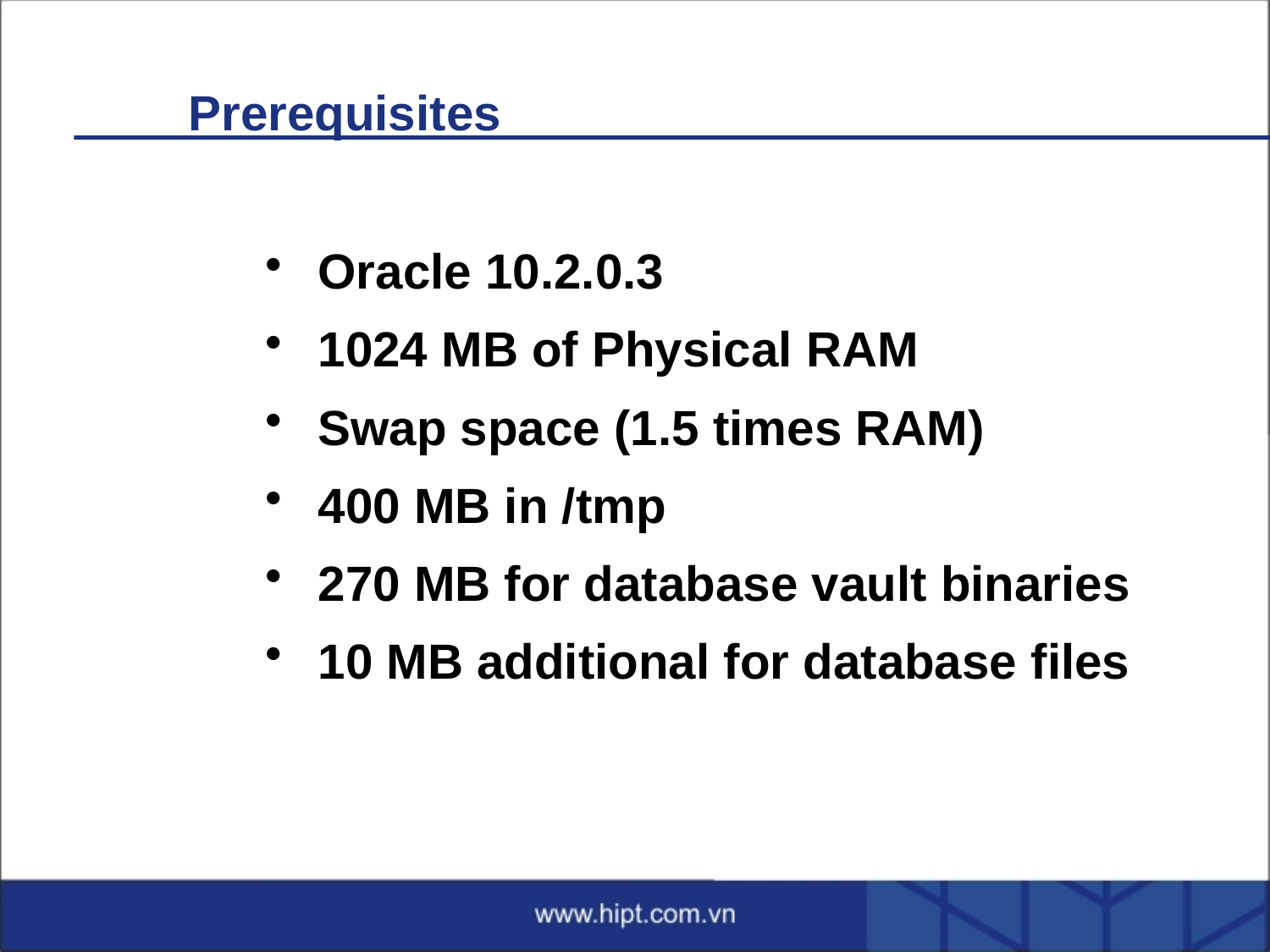

# Prerequisites

Oracle 10.2.0.3
1024 MB of Physical RAM
Swap space (1.5 times RAM)
400 MB in /tmp
270 MB for database vault binaries
10 MB additional for database files